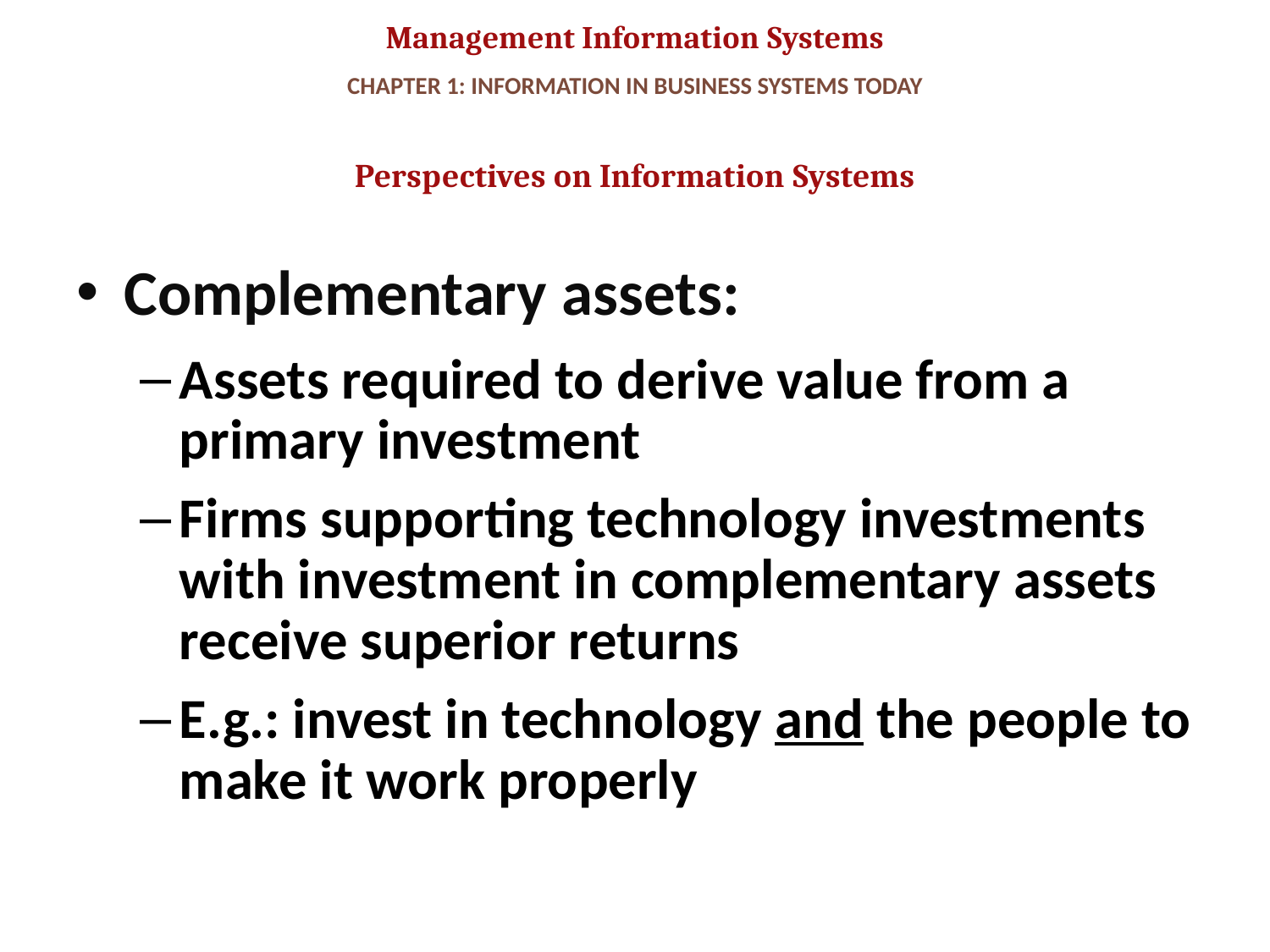

# CHAPTER 1: INFORMATION IN BUSINESS SYSTEMS TODAY
Perspectives on Information Systems
Complementary assets:
Assets required to derive value from a primary investment
Firms supporting technology investments with investment in complementary assets receive superior returns
E.g.: invest in technology and the people to make it work properly
26